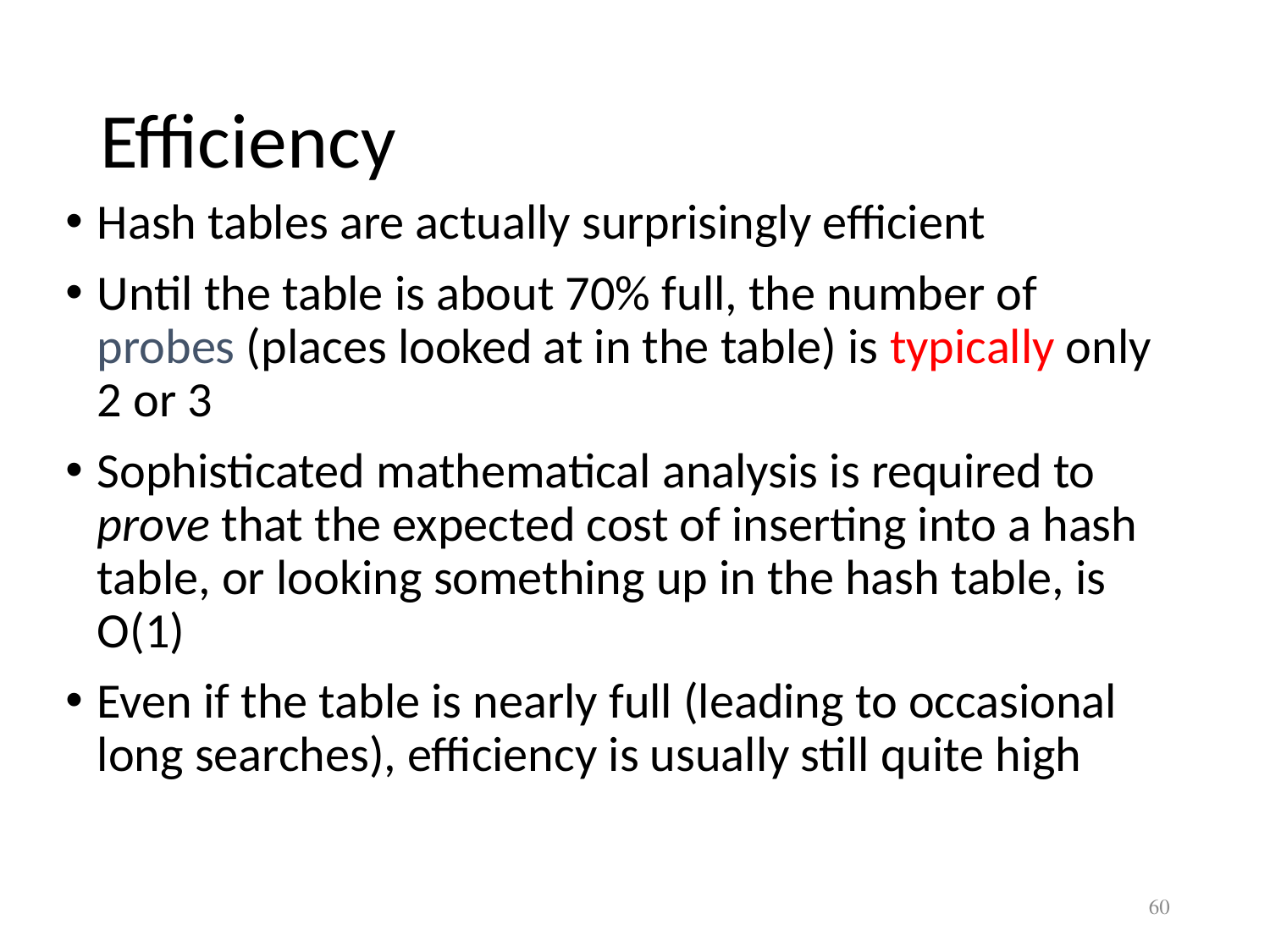

# Efficiency
Hash tables are actually surprisingly efficient
Until the table is about 70% full, the number of probes (places looked at in the table) is typically only 2 or 3
Sophisticated mathematical analysis is required to prove that the expected cost of inserting into a hash table, or looking something up in the hash table, is O(1)
Even if the table is nearly full (leading to occasional long searches), efficiency is usually still quite high
60